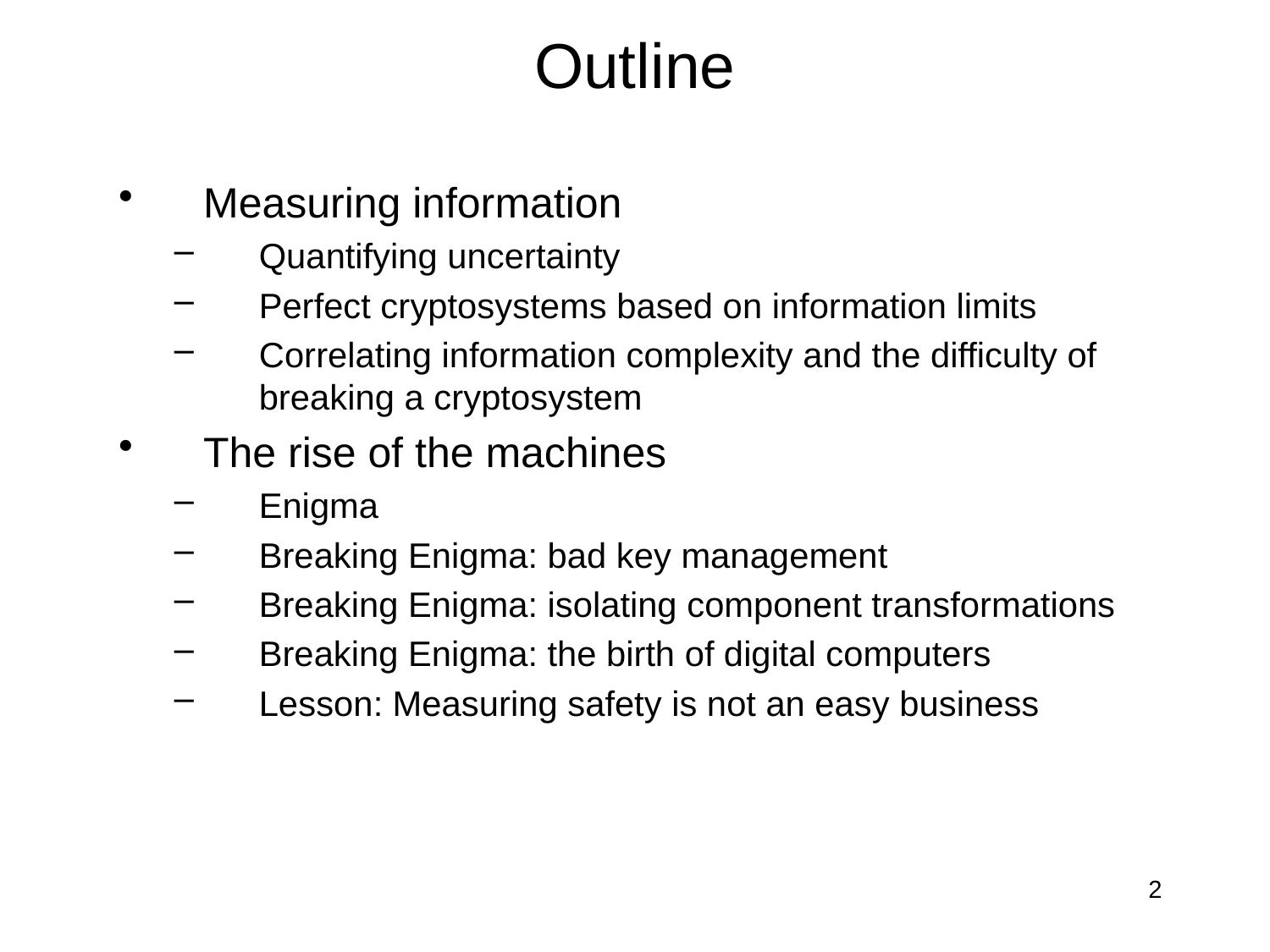

# Outline
Measuring information
Quantifying uncertainty
Perfect cryptosystems based on information limits
Correlating information complexity and the difficulty of breaking a cryptosystem
The rise of the machines
Enigma
Breaking Enigma: bad key management
Breaking Enigma: isolating component transformations
Breaking Enigma: the birth of digital computers
Lesson: Measuring safety is not an easy business

2